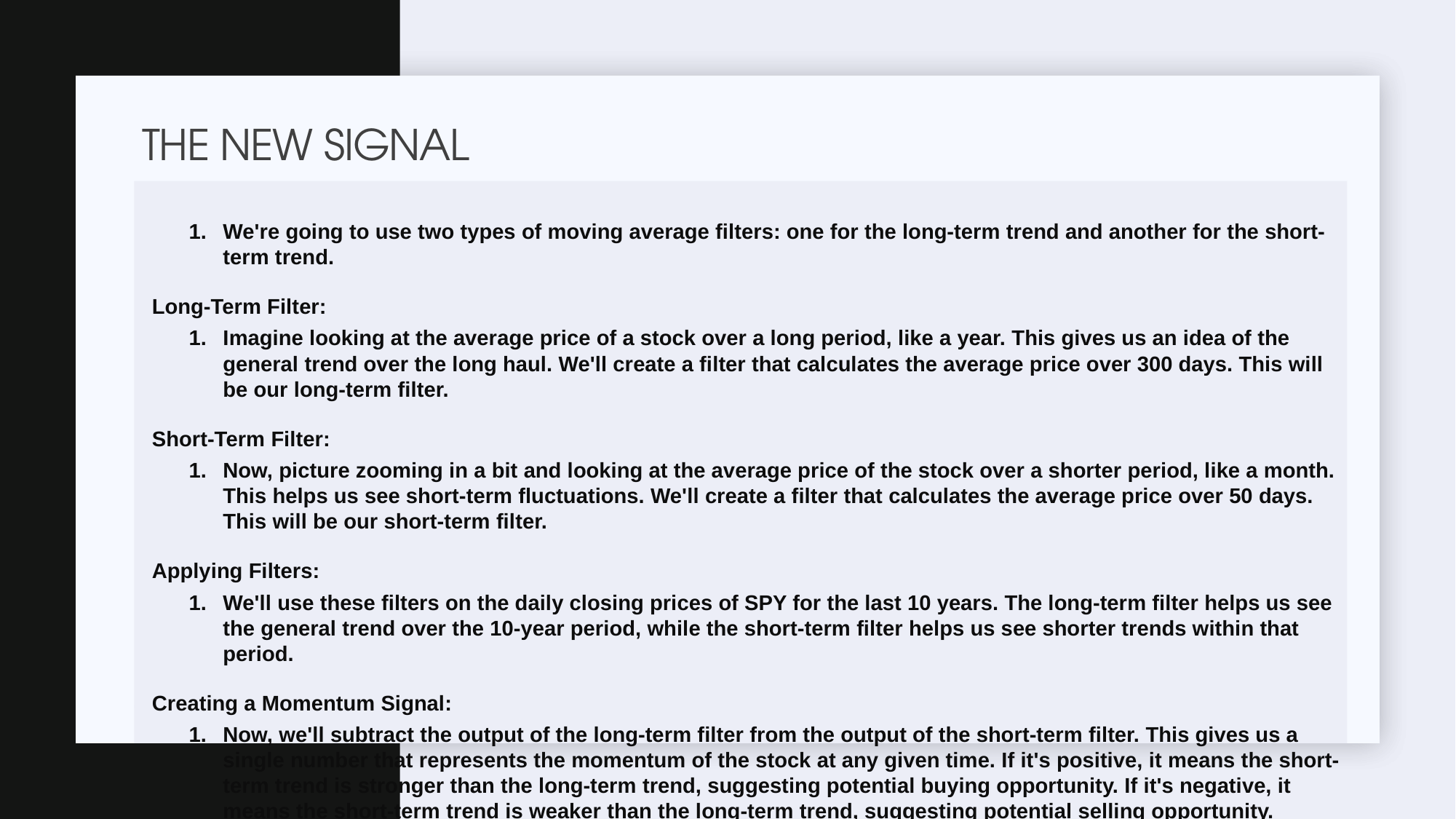

# The NEW signal

We're going to use two types of moving average filters: one for the long-term trend and another for the short-term trend.
Long-Term Filter:
Imagine looking at the average price of a stock over a long period, like a year. This gives us an idea of the general trend over the long haul. We'll create a filter that calculates the average price over 300 days. This will be our long-term filter.
Short-Term Filter:
Now, picture zooming in a bit and looking at the average price of the stock over a shorter period, like a month. This helps us see short-term fluctuations. We'll create a filter that calculates the average price over 50 days. This will be our short-term filter.
Applying Filters:
We'll use these filters on the daily closing prices of SPY for the last 10 years. The long-term filter helps us see the general trend over the 10-year period, while the short-term filter helps us see shorter trends within that period.
Creating a Momentum Signal:
Now, we'll subtract the output of the long-term filter from the output of the short-term filter. This gives us a single number that represents the momentum of the stock at any given time. If it's positive, it means the short-term trend is stronger than the long-term trend, suggesting potential buying opportunity. If it's negative, it means the short-term trend is weaker than the long-term trend, suggesting potential selling opportunity.